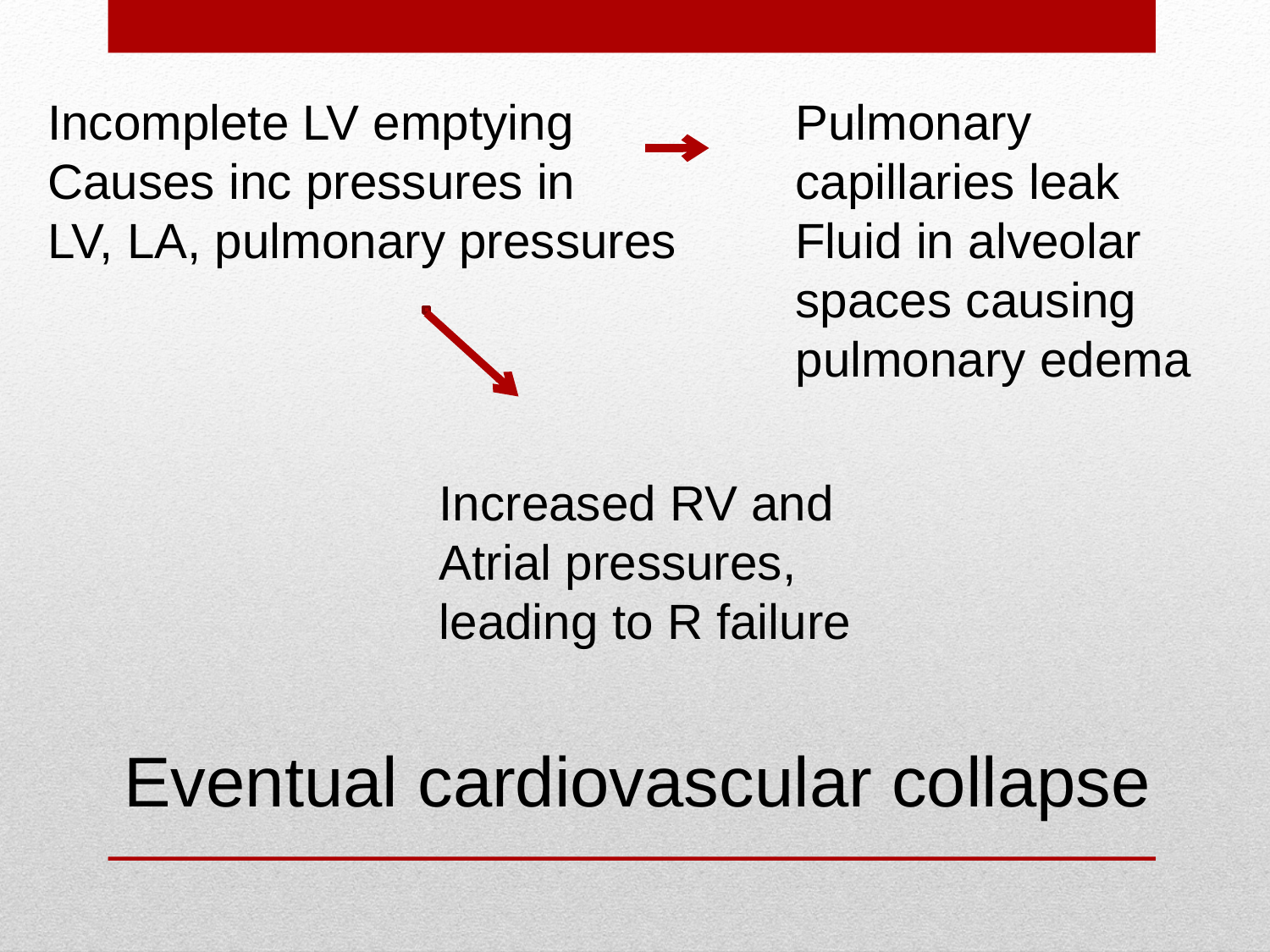

Incomplete LV emptying
Causes inc pressures in
LV, LA, pulmonary pressures
Pulmonary capillaries leak
Fluid in alveolar spaces causing pulmonary edema

Increased RV and
Atrial pressures,
leading to R failure
Eventual cardiovascular collapse